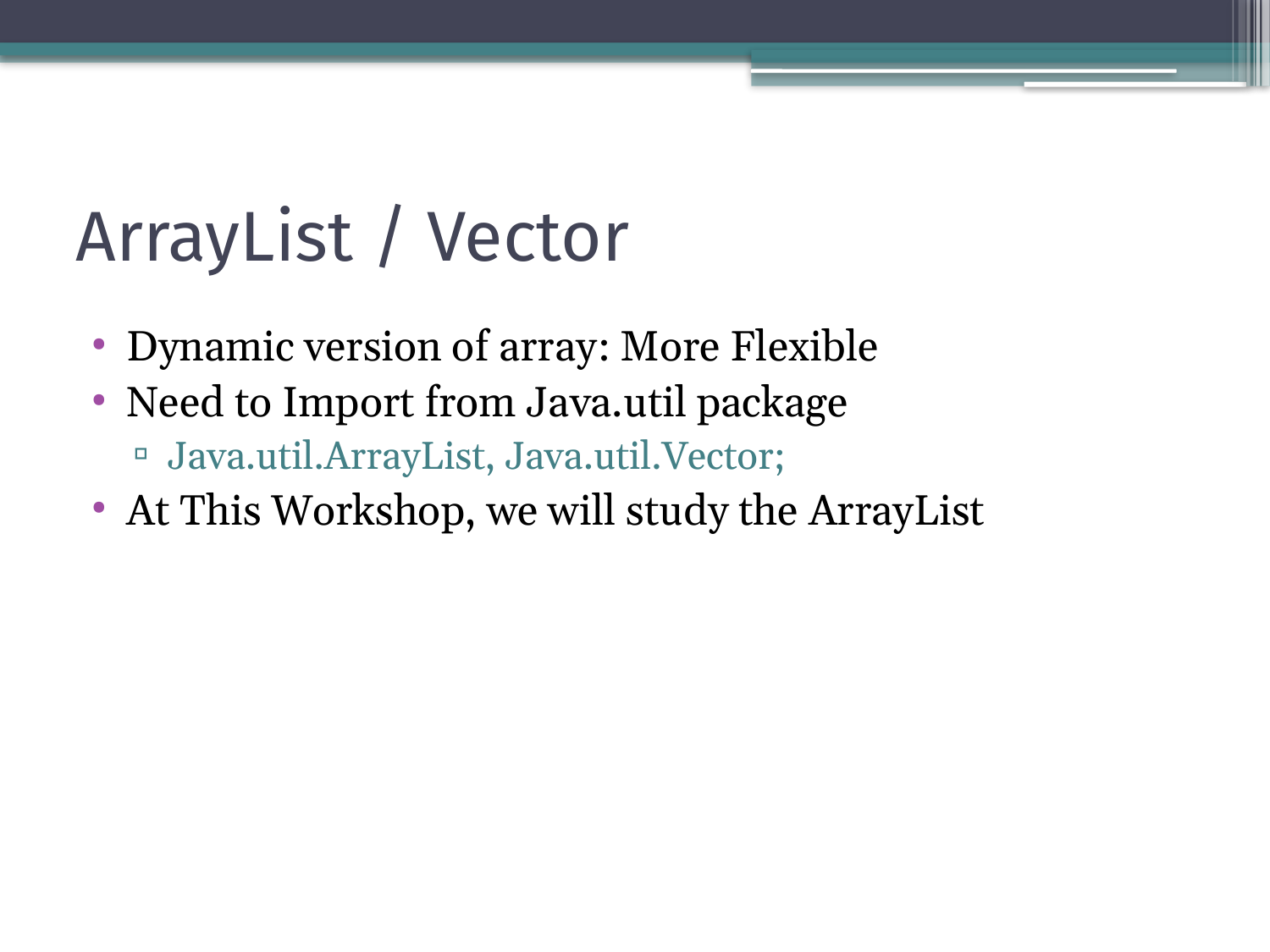

# ArrayList / Vector
Dynamic version of array: More Flexible
Need to Import from Java.util package
Java.util.ArrayList, Java.util.Vector;
At This Workshop, we will study the ArrayList